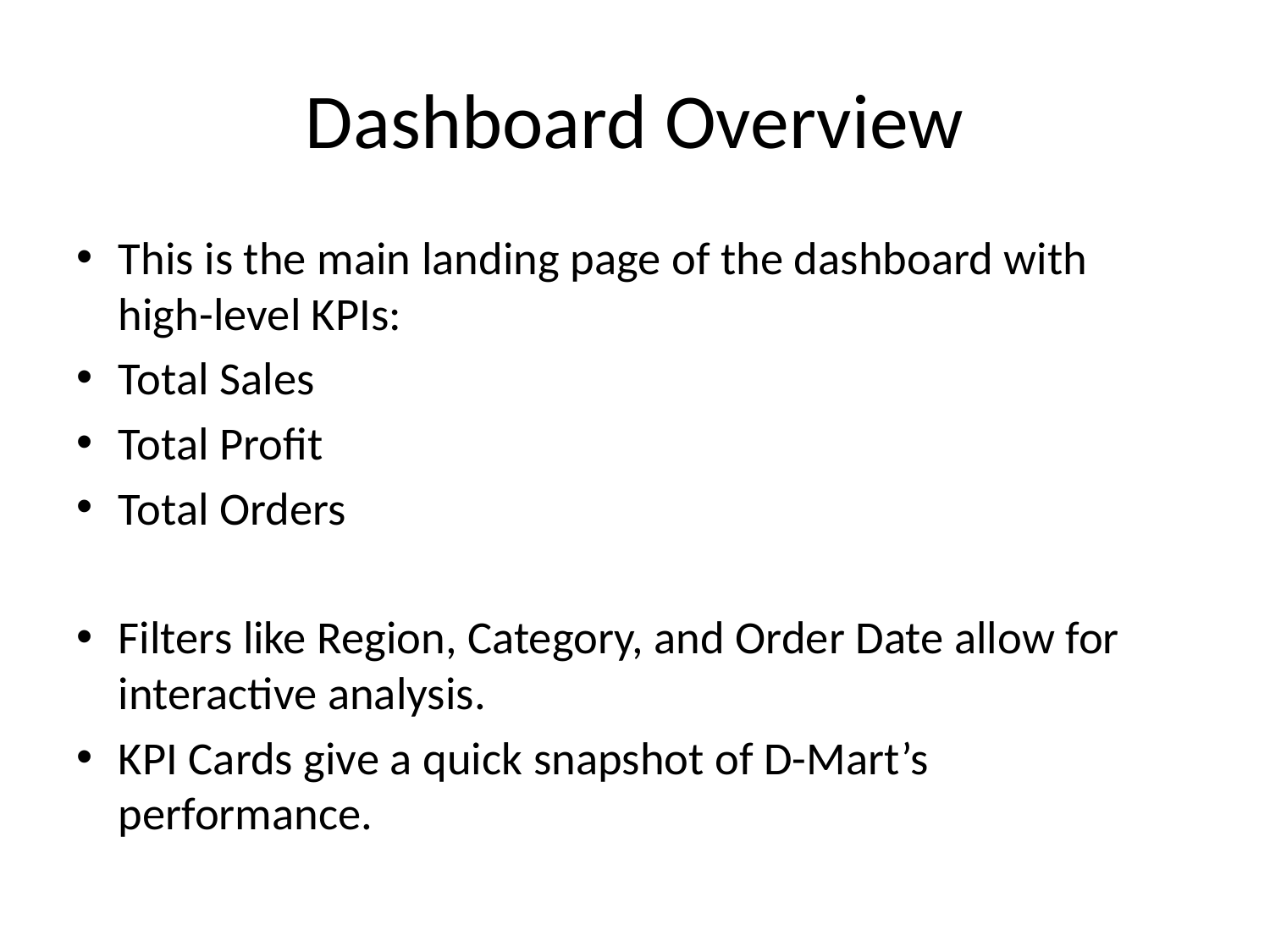

# Dashboard Overview
This is the main landing page of the dashboard with high-level KPIs:
Total Sales
Total Profit
Total Orders

Filters like Region, Category, and Order Date allow for interactive analysis.
KPI Cards give a quick snapshot of D-Mart’s performance.